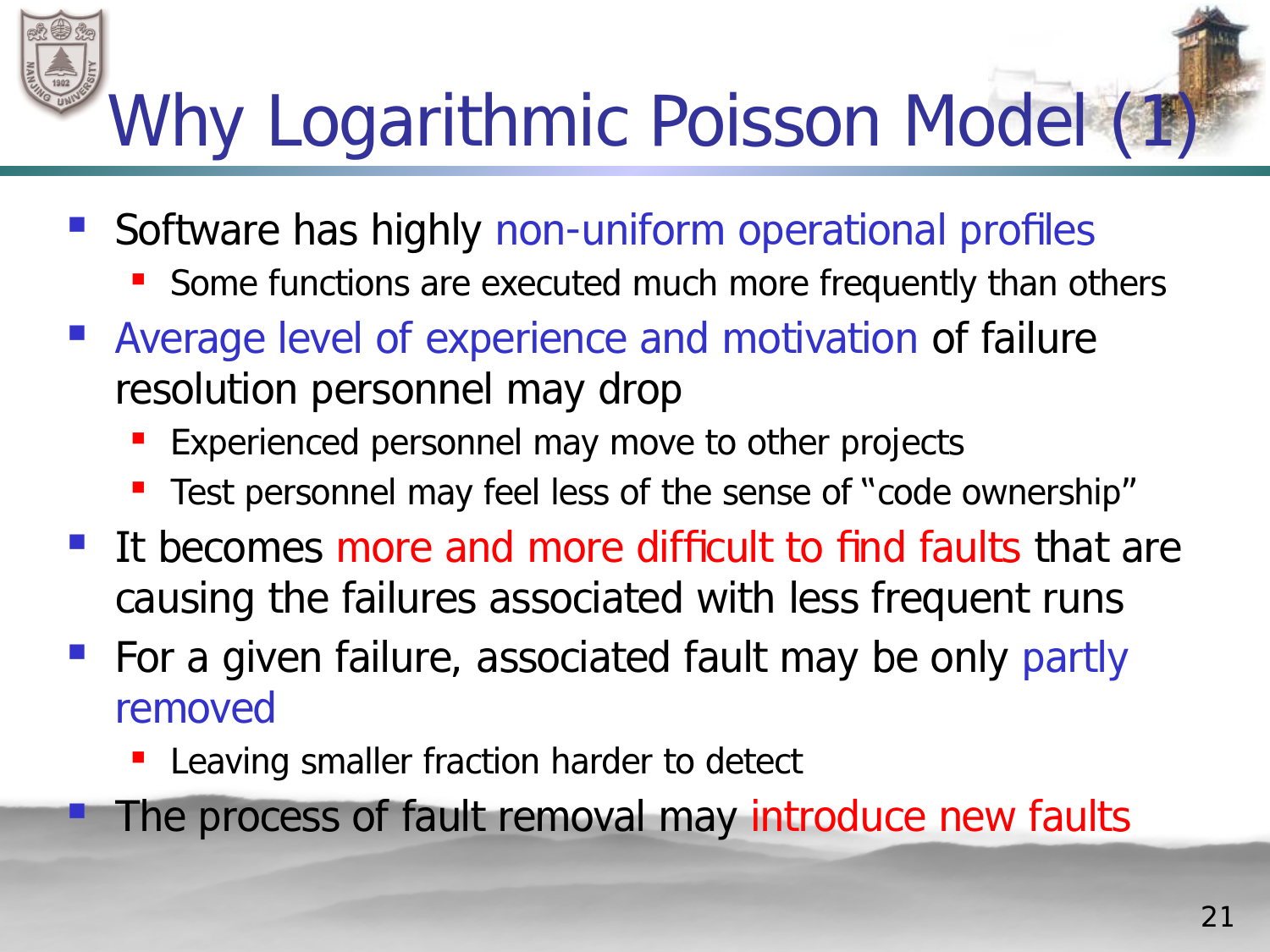

# Why Logarithmic Poisson Model (1)
Software has highly non-uniform operational profiles
Some functions are executed much more frequently than others
Average level of experience and motivation of failure resolution personnel may drop
Experienced personnel may move to other projects
Test personnel may feel less of the sense of “code ownership”
It becomes more and more difficult to find faults that are causing the failures associated with less frequent runs
For a given failure, associated fault may be only partly removed
Leaving smaller fraction harder to detect
The process of fault removal may introduce new faults
21